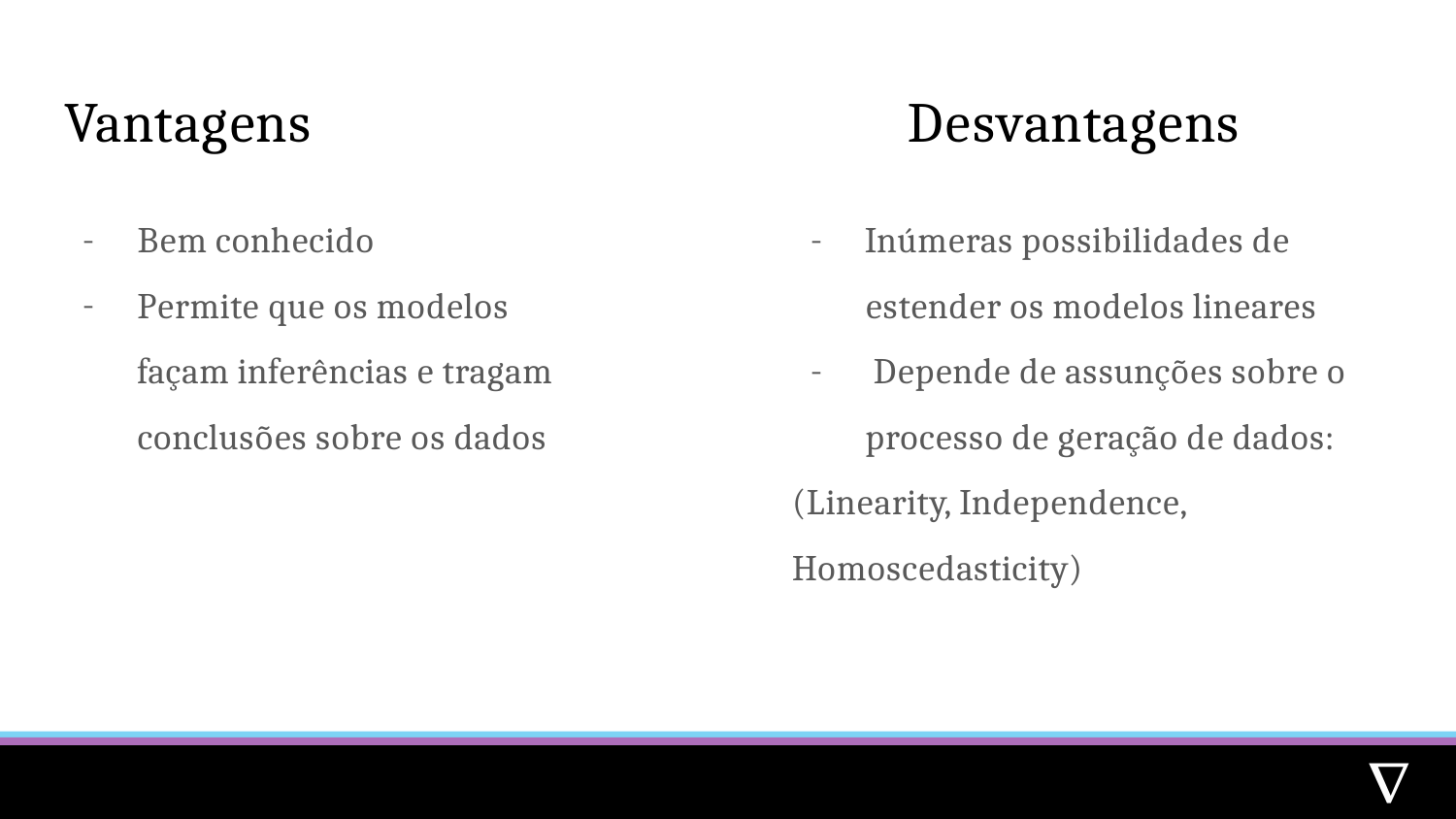

# Vantagens
Desvantagens
Bem conhecido
Permite que os modelos façam inferências e tragam conclusões sobre os dados
Inúmeras possibilidades de estender os modelos lineares
 Depende de assunções sobre o processo de geração de dados:
(Linearity, Independence, Homoscedasticity)